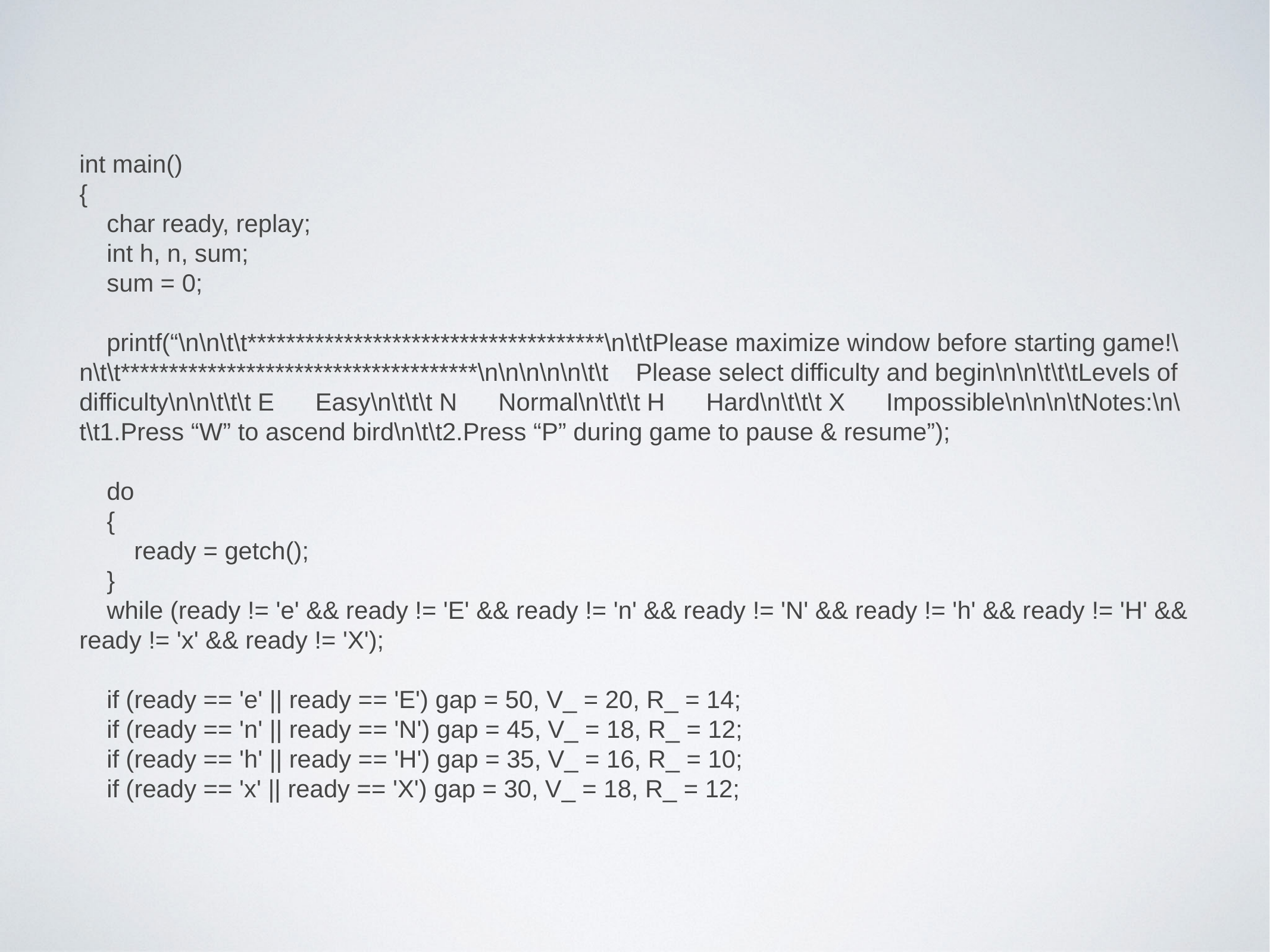

int main()
{
    char ready, replay;
    int h, n, sum;
    sum = 0;

    printf(“\n\n\t\t*************************************\n\t\tPlease maximize window before starting game!\n\t\t*************************************\n\n\n\n\n\t\t    Please select difficulty and begin\n\n\t\t\tLevels of difficulty\n\n\t\t\t E      Easy\n\t\t\t N      Normal\n\t\t\t H      Hard\n\t\t\t X      Impossible\n\n\n\tNotes:\n\t\t1.Press “W” to ascend bird\n\t\t2.Press “P” during game to pause & resume”);

    do
    {
        ready = getch();
    }
    while (ready != 'e' && ready != 'E' && ready != 'n' && ready != 'N' && ready != 'h' && ready != 'H' && ready != 'x' && ready != 'X');

    if (ready == 'e' || ready == 'E') gap = 50, V_ = 20, R_ = 14;
    if (ready == 'n' || ready == 'N') gap = 45, V_ = 18, R_ = 12;
    if (ready == 'h' || ready == 'H') gap = 35, V_ = 16, R_ = 10;
    if (ready == 'x' || ready == 'X') gap = 30, V_ = 18, R_ = 12;